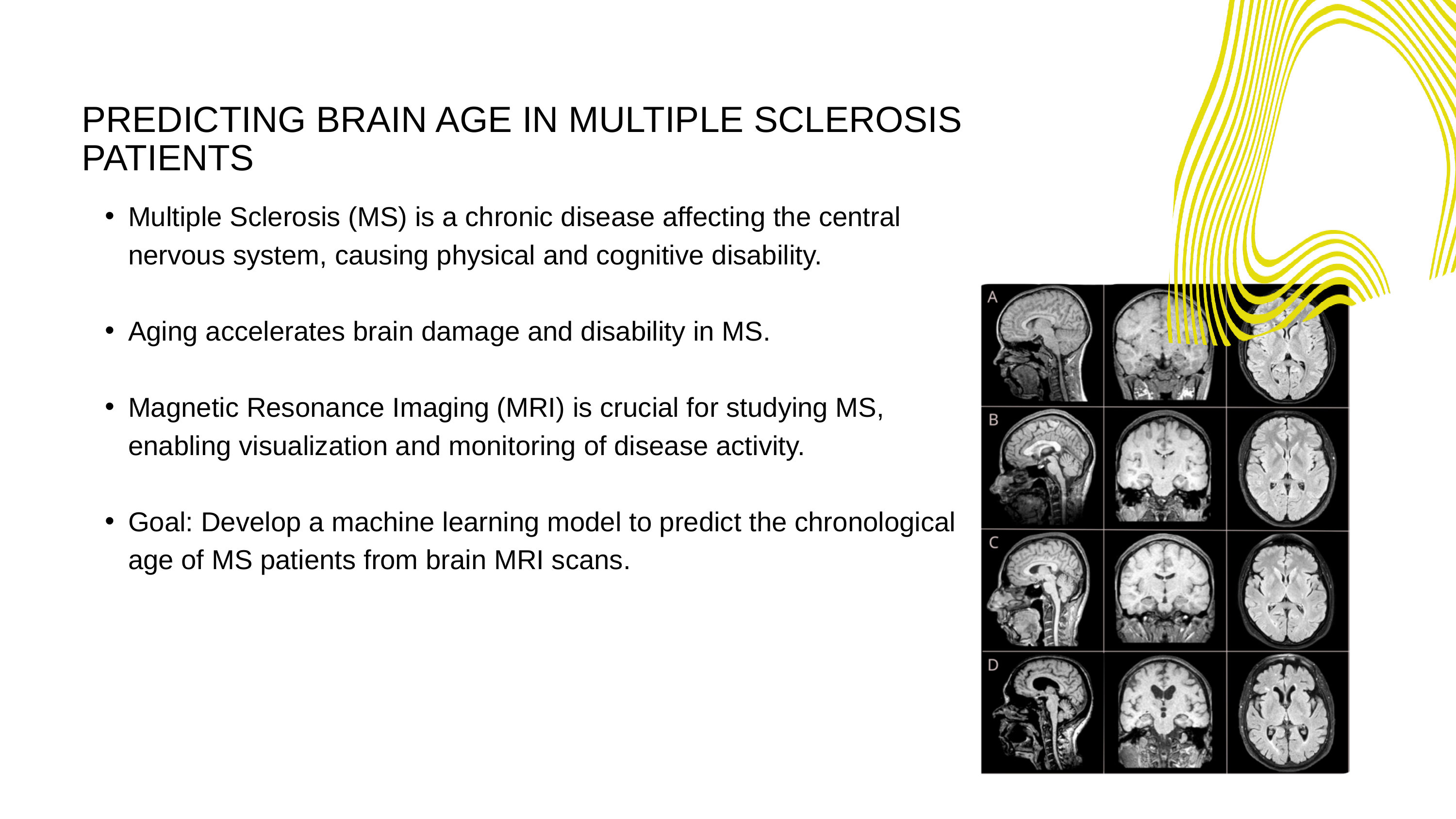

PREDICTING BRAIN AGE IN MULTIPLE SCLEROSIS PATIENTS
Multiple Sclerosis (MS) is a chronic disease affecting the central nervous system, causing physical and cognitive disability.

Aging accelerates brain damage and disability in MS.

Magnetic Resonance Imaging (MRI) is crucial for studying MS, enabling visualization and monitoring of disease activity.

Goal: Develop a machine learning model to predict the chronological age of MS patients from brain MRI scans.